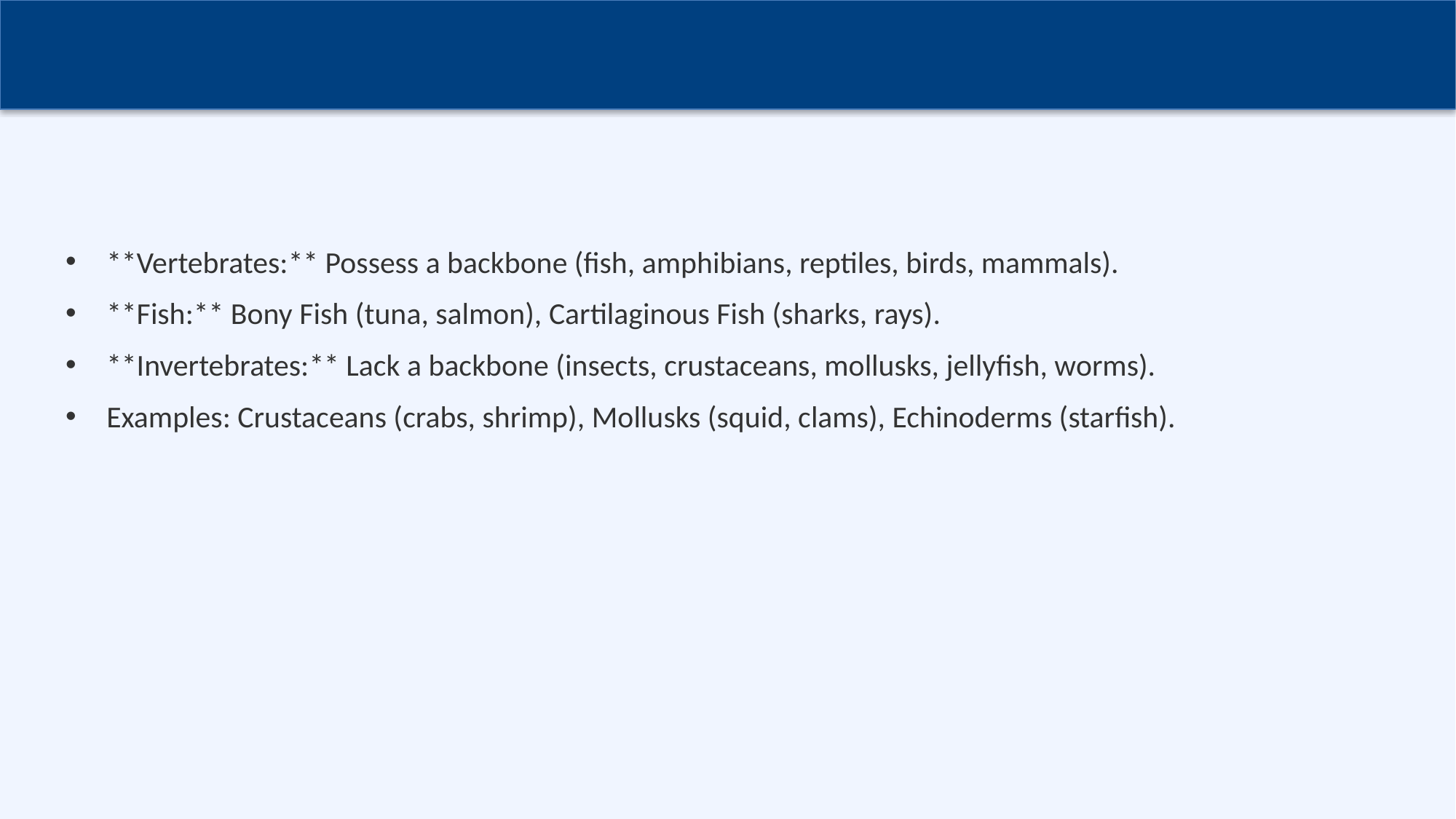

# 3. Classification by Vertebrate vs. Invertebrate

**Vertebrates:** Possess a backbone (fish, amphibians, reptiles, birds, mammals).
**Fish:** Bony Fish (tuna, salmon), Cartilaginous Fish (sharks, rays).
**Invertebrates:** Lack a backbone (insects, crustaceans, mollusks, jellyfish, worms).
Examples: Crustaceans (crabs, shrimp), Mollusks (squid, clams), Echinoderms (starfish).